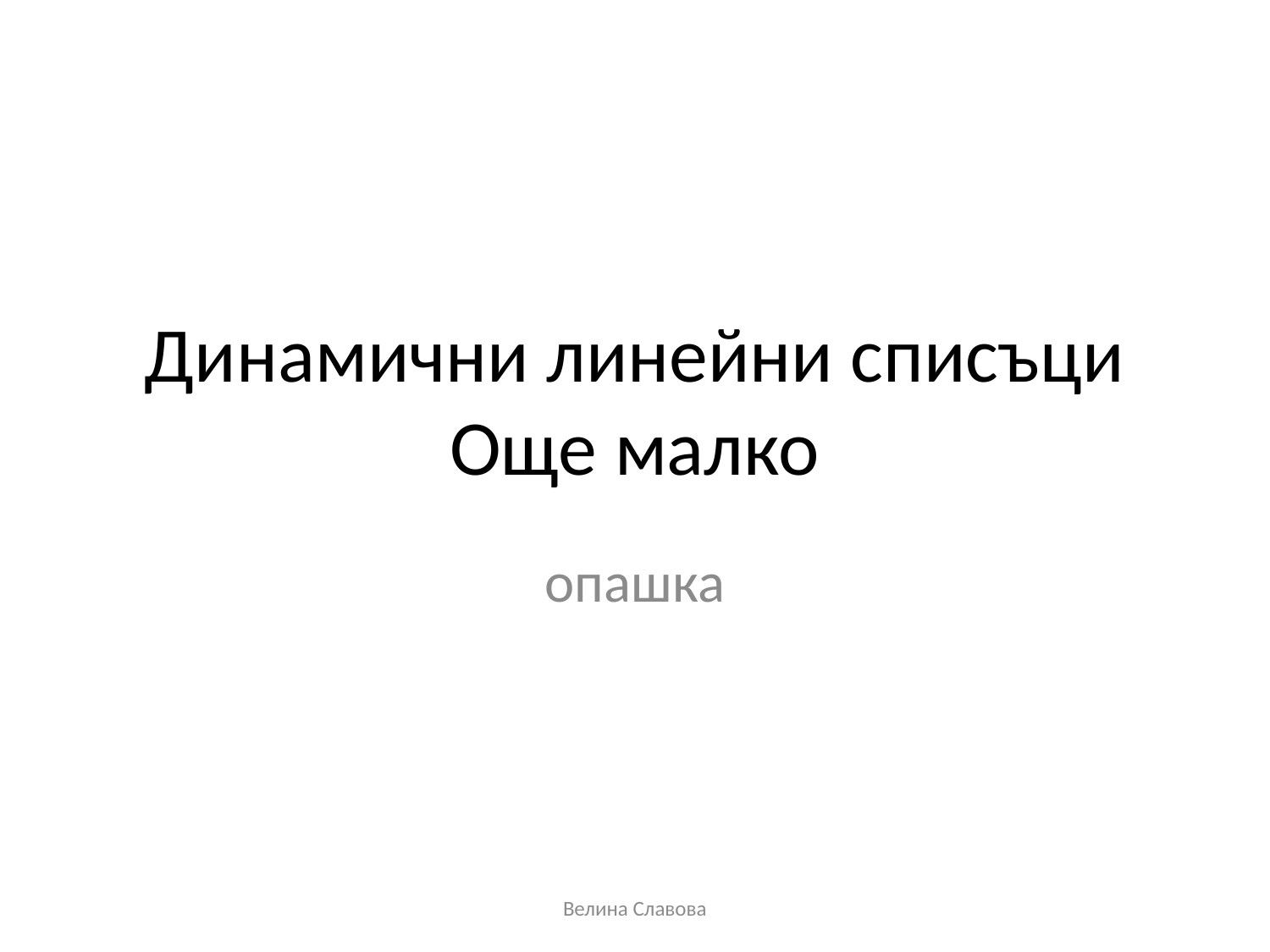

# Динамични линейни списъци Още малко
опашка
Велина Славова